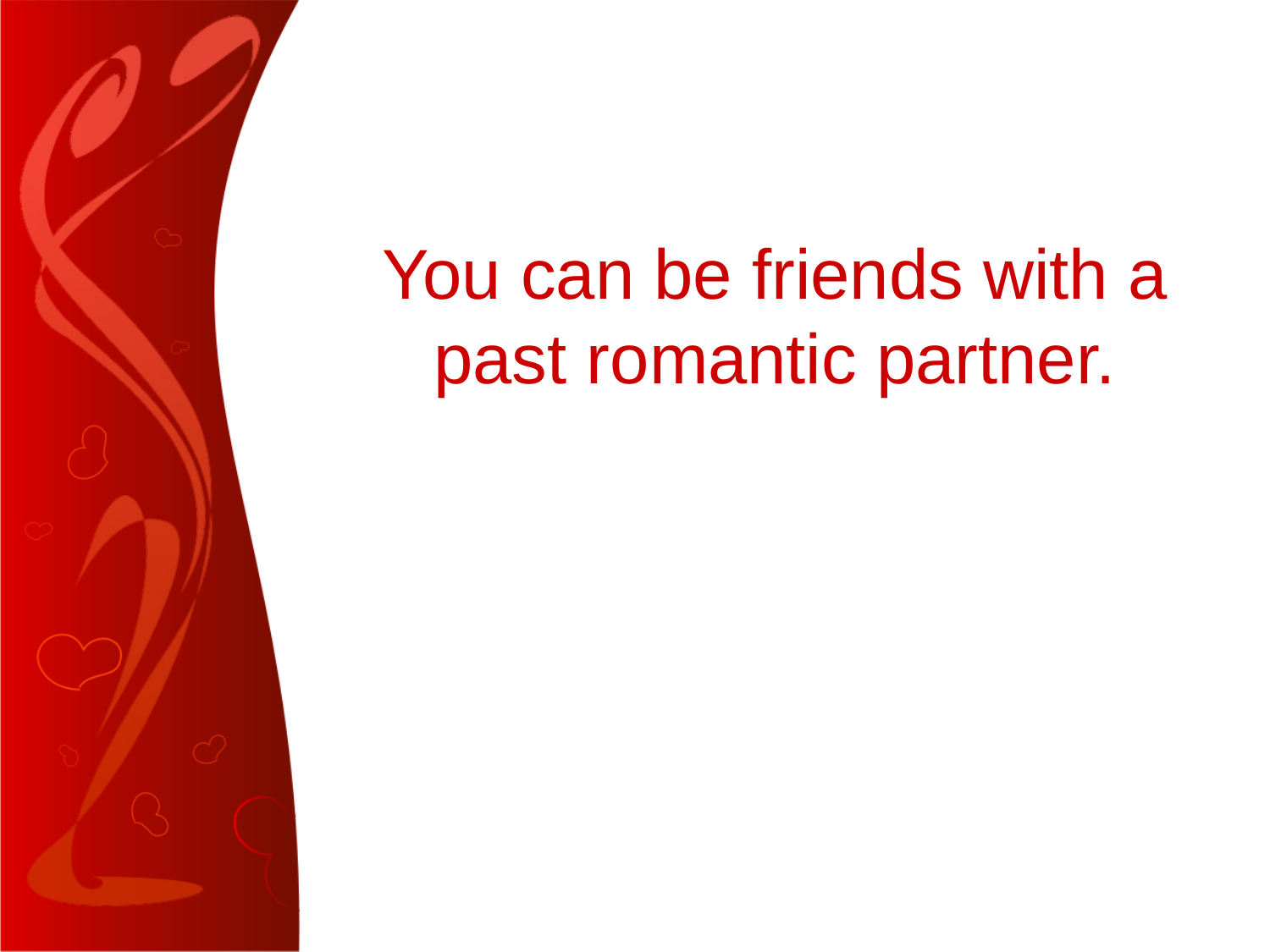

#
You can be friends with a past romantic partner.